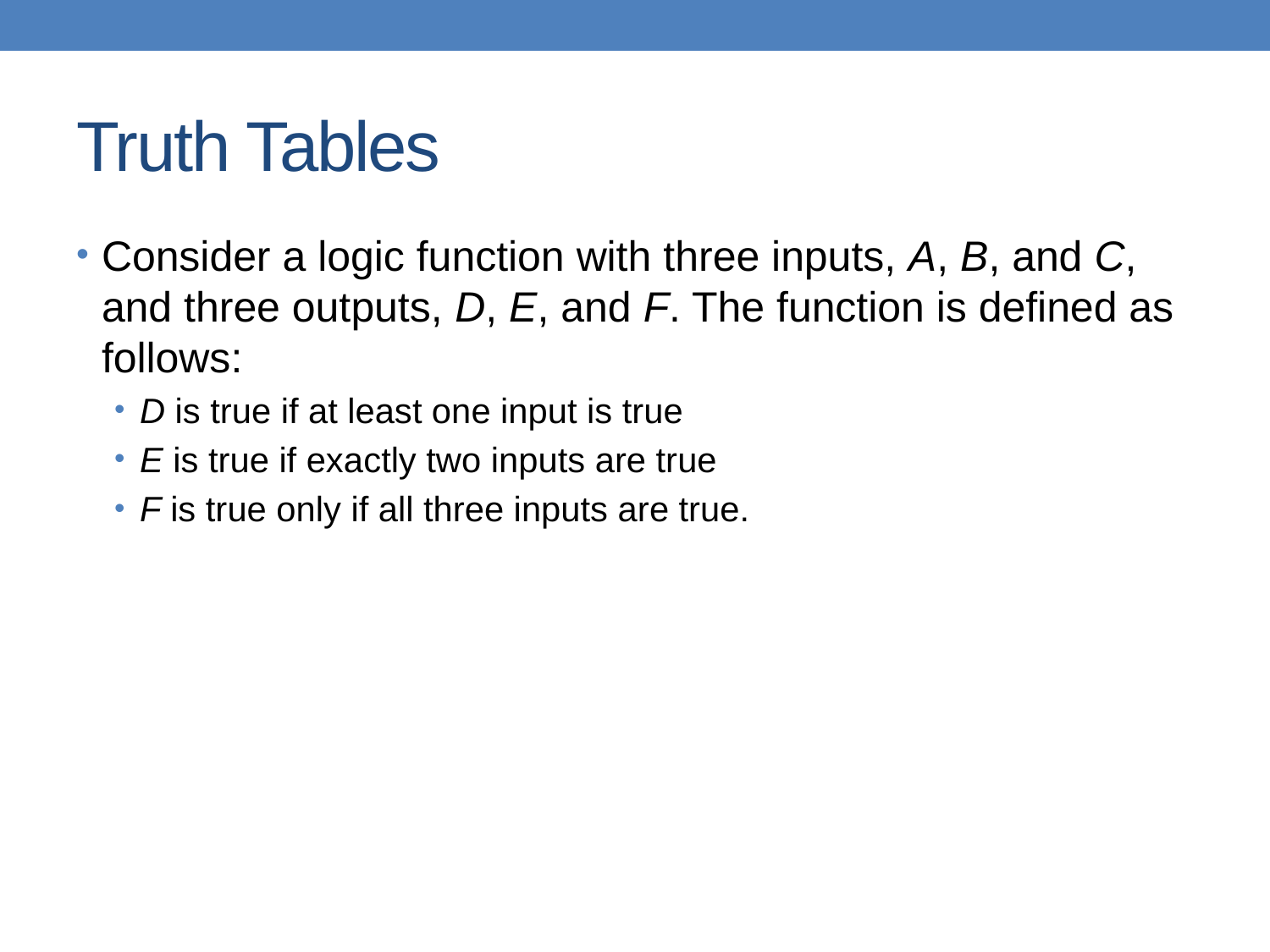

# Truth Tables
Consider a logic function with three inputs, A, B, and C, and three outputs, D, E, and F. The function is defined as follows:
D is true if at least one input is true
E is true if exactly two inputs are true
F is true only if all three inputs are true.